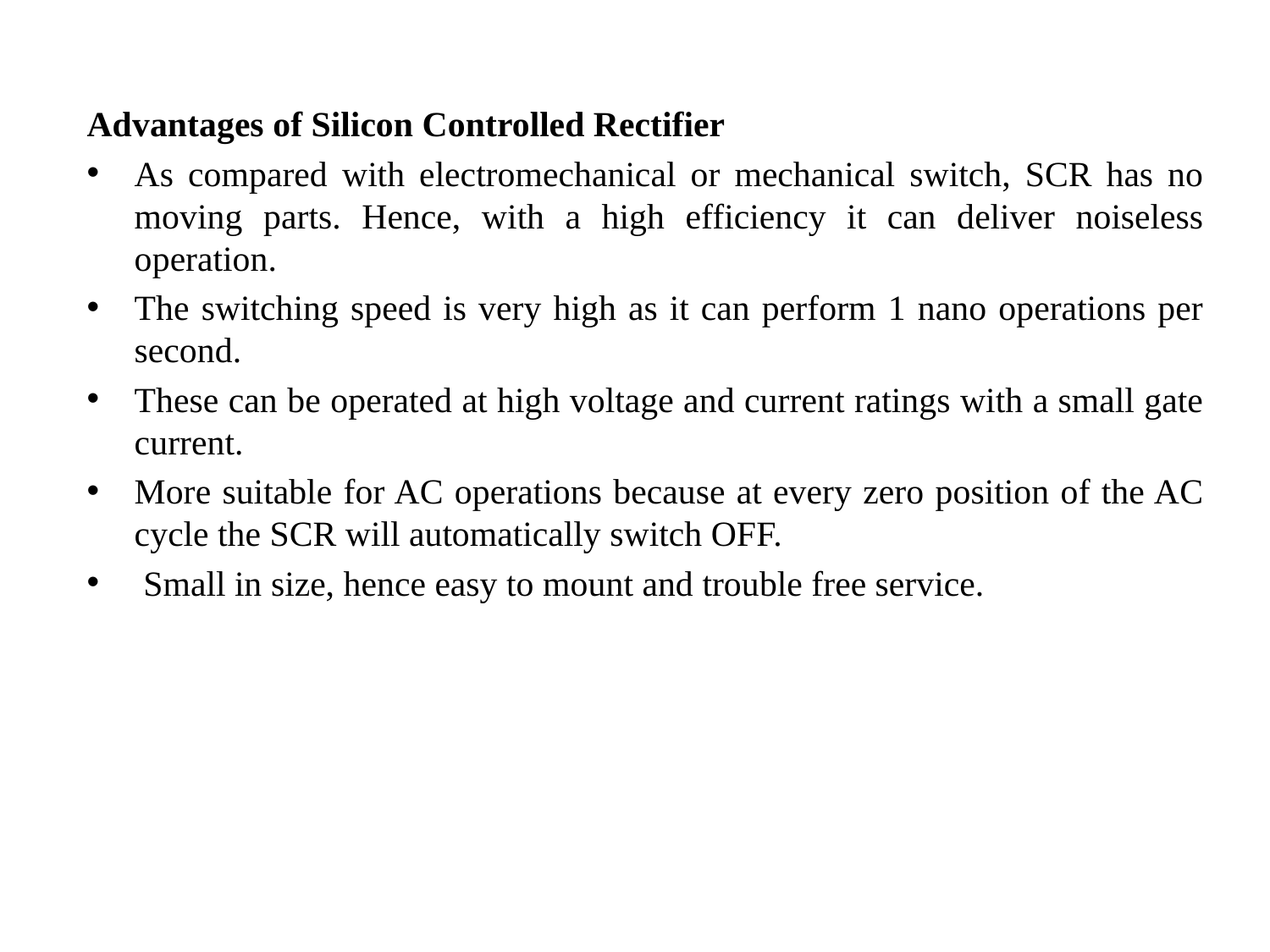

Advantages of Silicon Controlled Rectifier
As compared with electromechanical or mechanical switch, SCR has no moving parts. Hence, with a high efficiency it can deliver noiseless operation.
The switching speed is very high as it can perform 1 nano operations per second.
These can be operated at high voltage and current ratings with a small gate current.
More suitable for AC operations because at every zero position of the AC cycle the SCR will automatically switch OFF.
 Small in size, hence easy to mount and trouble free service.